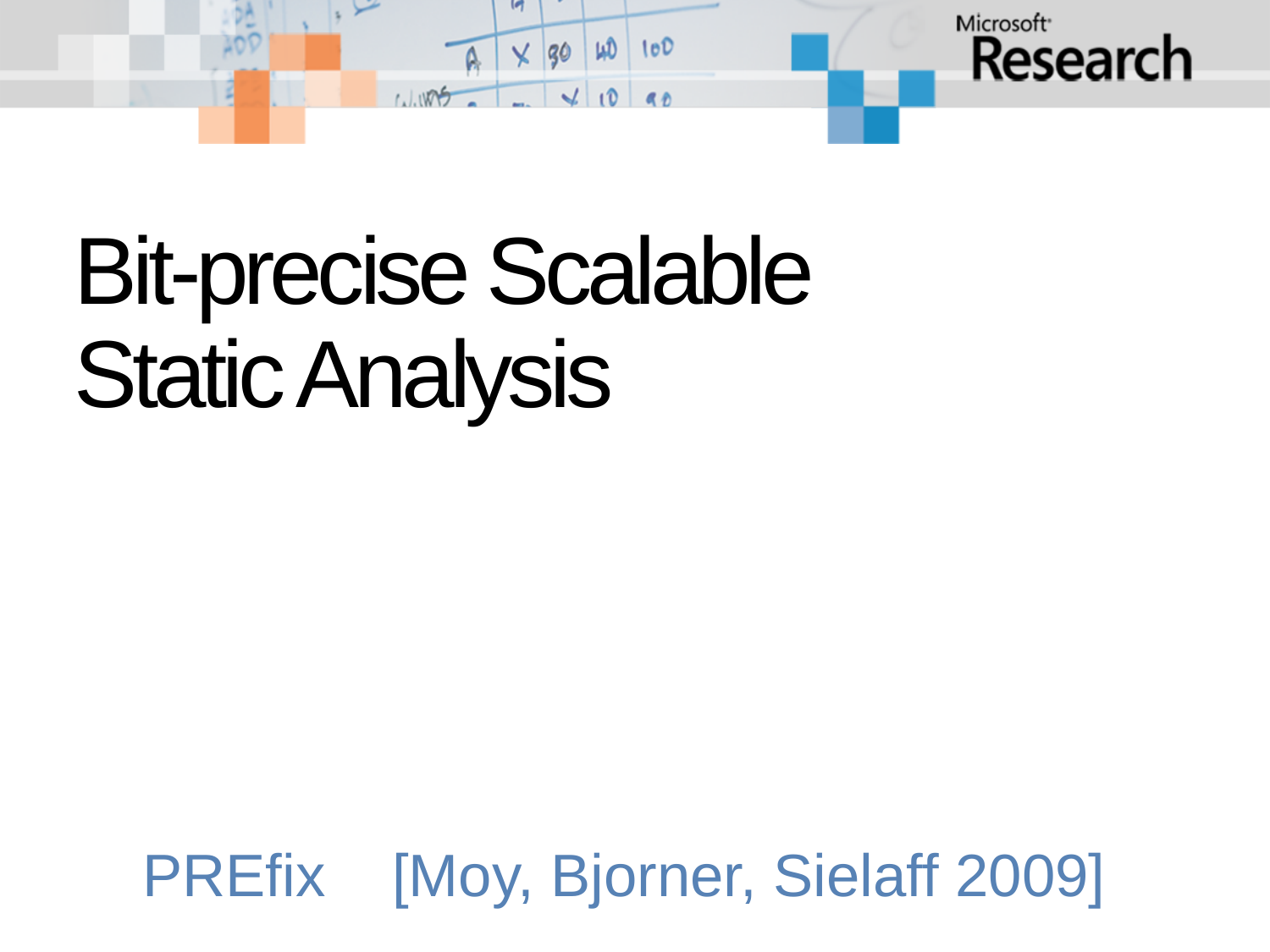

# Bit-precise Scalable Static Analysis
PREfix    [Moy, Bjorner, Sielaff 2009]